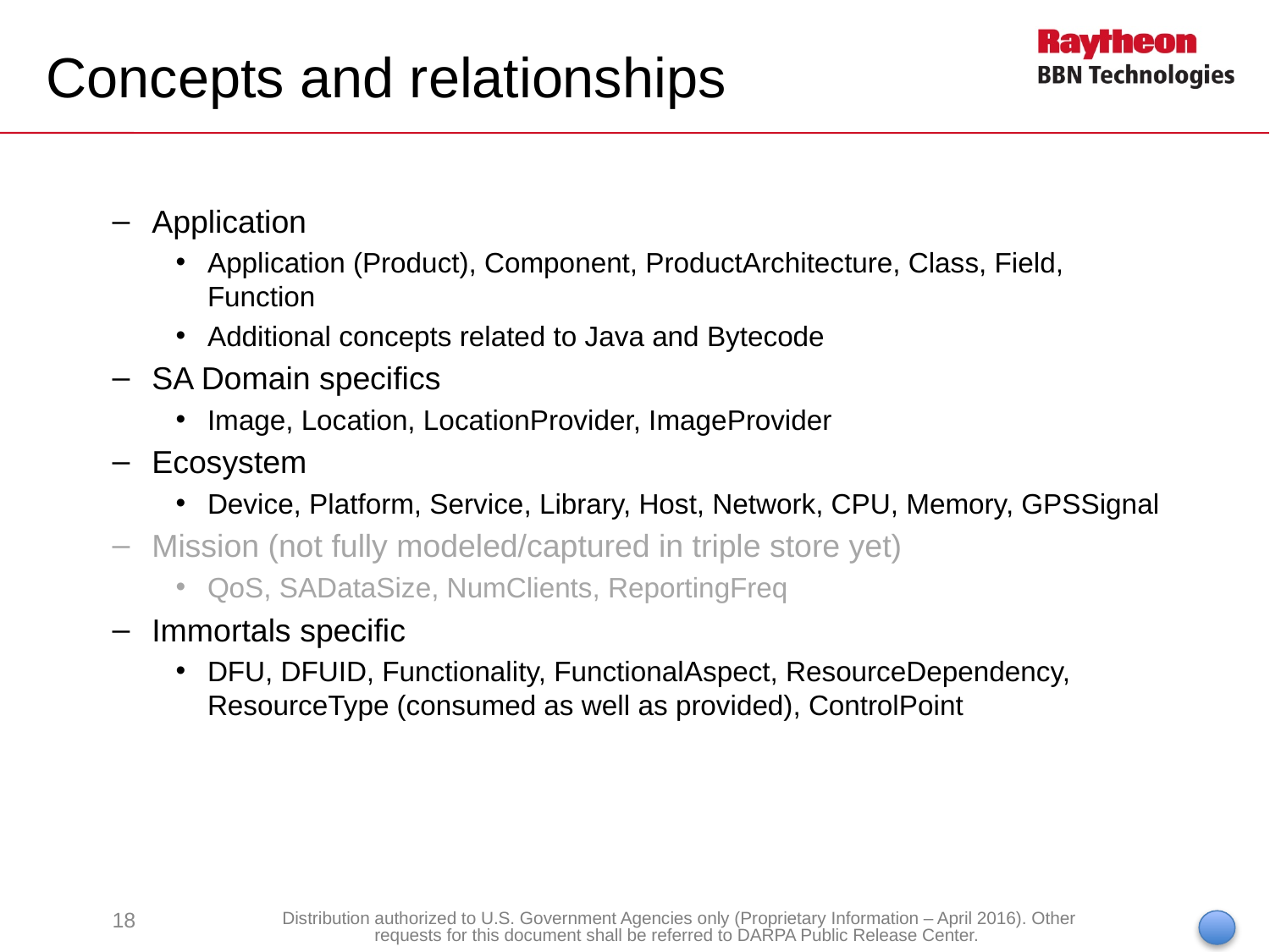

# Concepts and relationships
Application
Application (Product), Component, ProductArchitecture, Class, Field, Function
Additional concepts related to Java and Bytecode
SA Domain specifics
Image, Location, LocationProvider, ImageProvider
Ecosystem
Device, Platform, Service, Library, Host, Network, CPU, Memory, GPSSignal
Mission (not fully modeled/captured in triple store yet)
QoS, SADataSize, NumClients, ReportingFreq
Immortals specific
DFU, DFUID, Functionality, FunctionalAspect, ResourceDependency, ResourceType (consumed as well as provided), ControlPoint
18